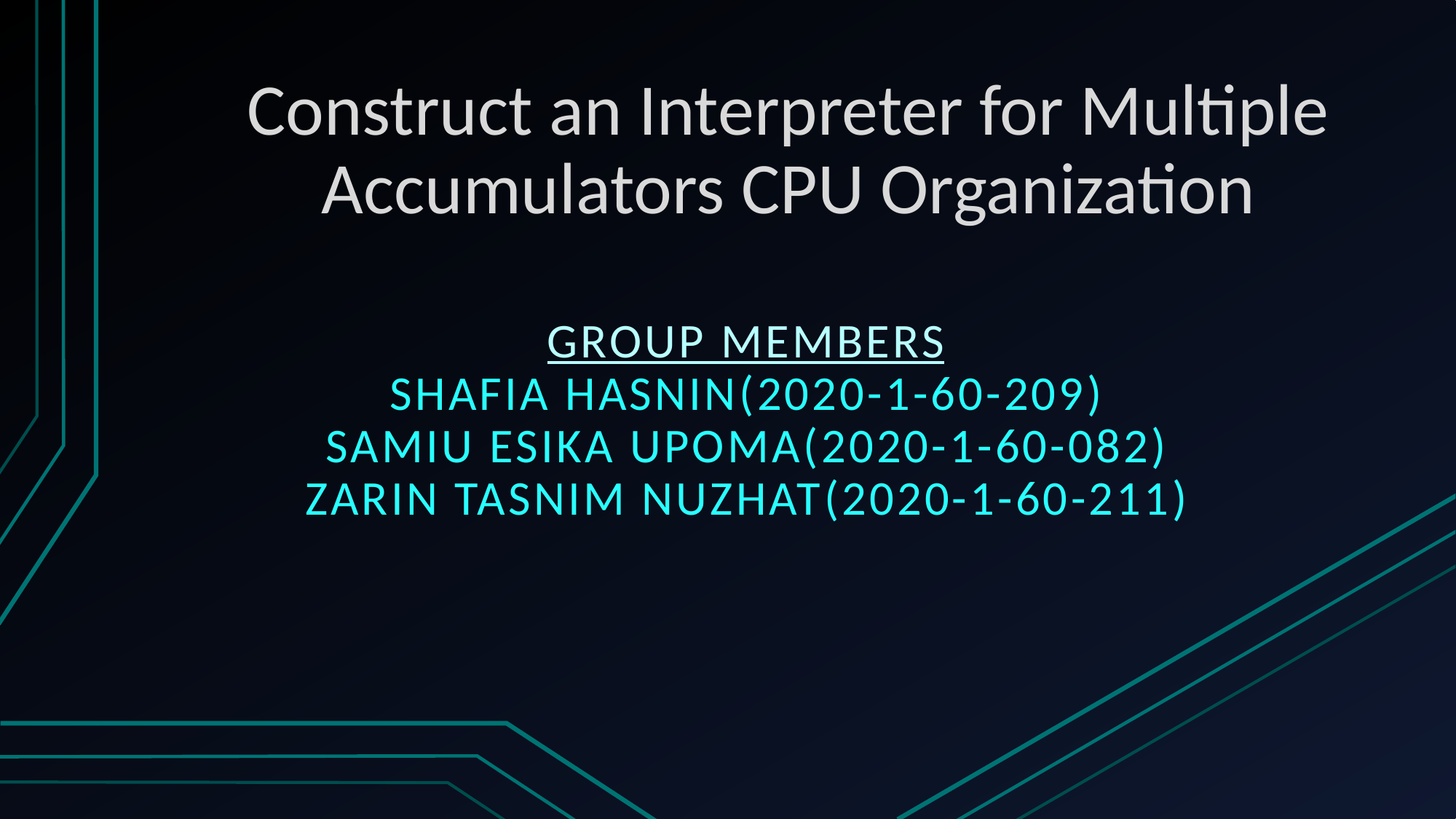

# Construct an Interpreter for Multiple Accumulators CPU Organization
Group Members
Shafia Hasnin(2020-1-60-209)
Samiu Esika Upoma(2020-1-60-082)
Zarin Tasnim Nuzhat(2020-1-60-211)